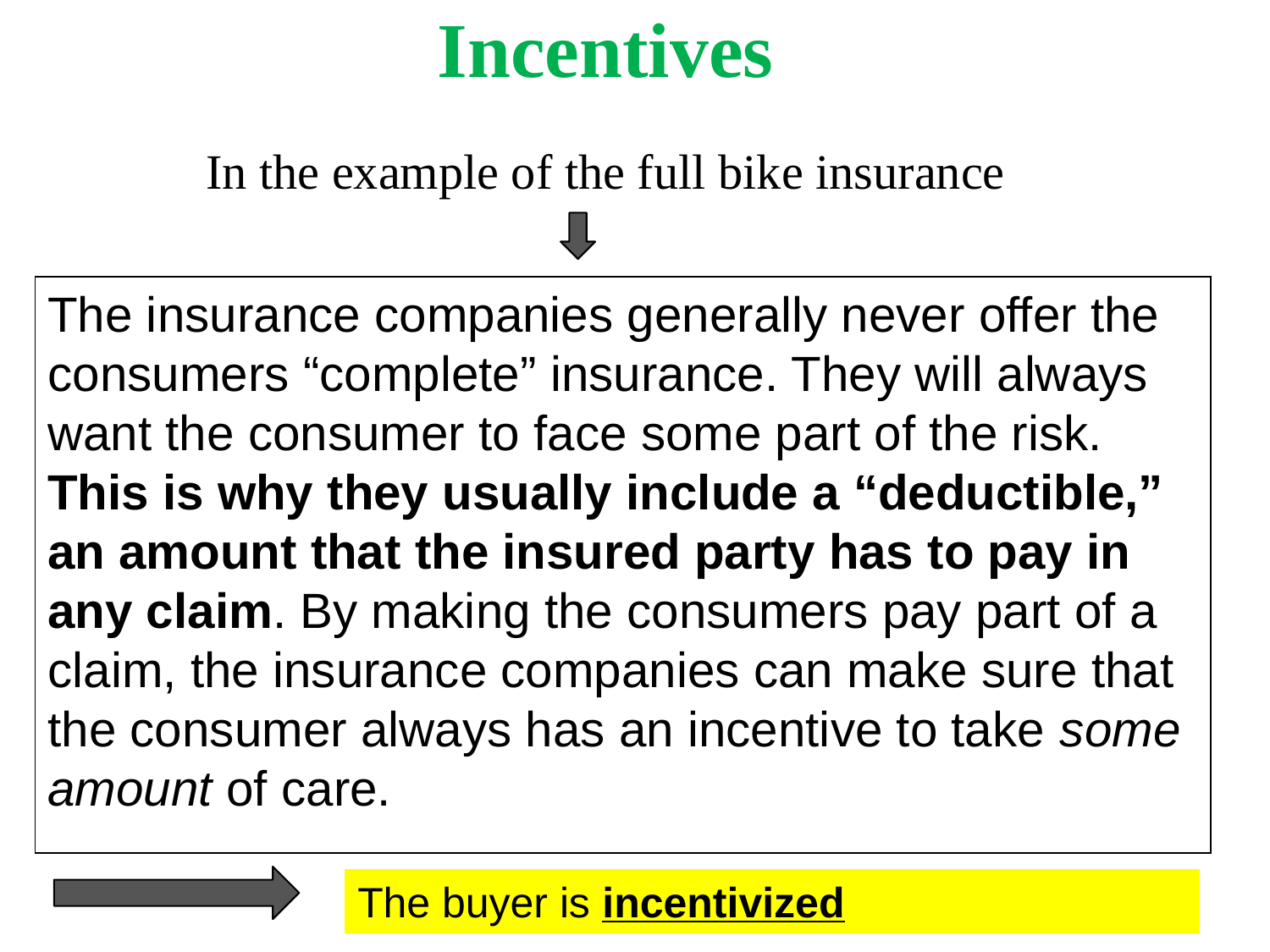

Incentives
# In the example of the full bike insurance

The insurance companies generally never offer the consumers “complete” insurance. They will always want the consumer to face some part of the risk. This is why they usually include a “deductible,” an amount that the insured party has to pay in any claim. By making the consumers pay part of a claim, the insurance companies can make sure that the consumer always has an incentive to take some amount of care.

The buyer is incentivized